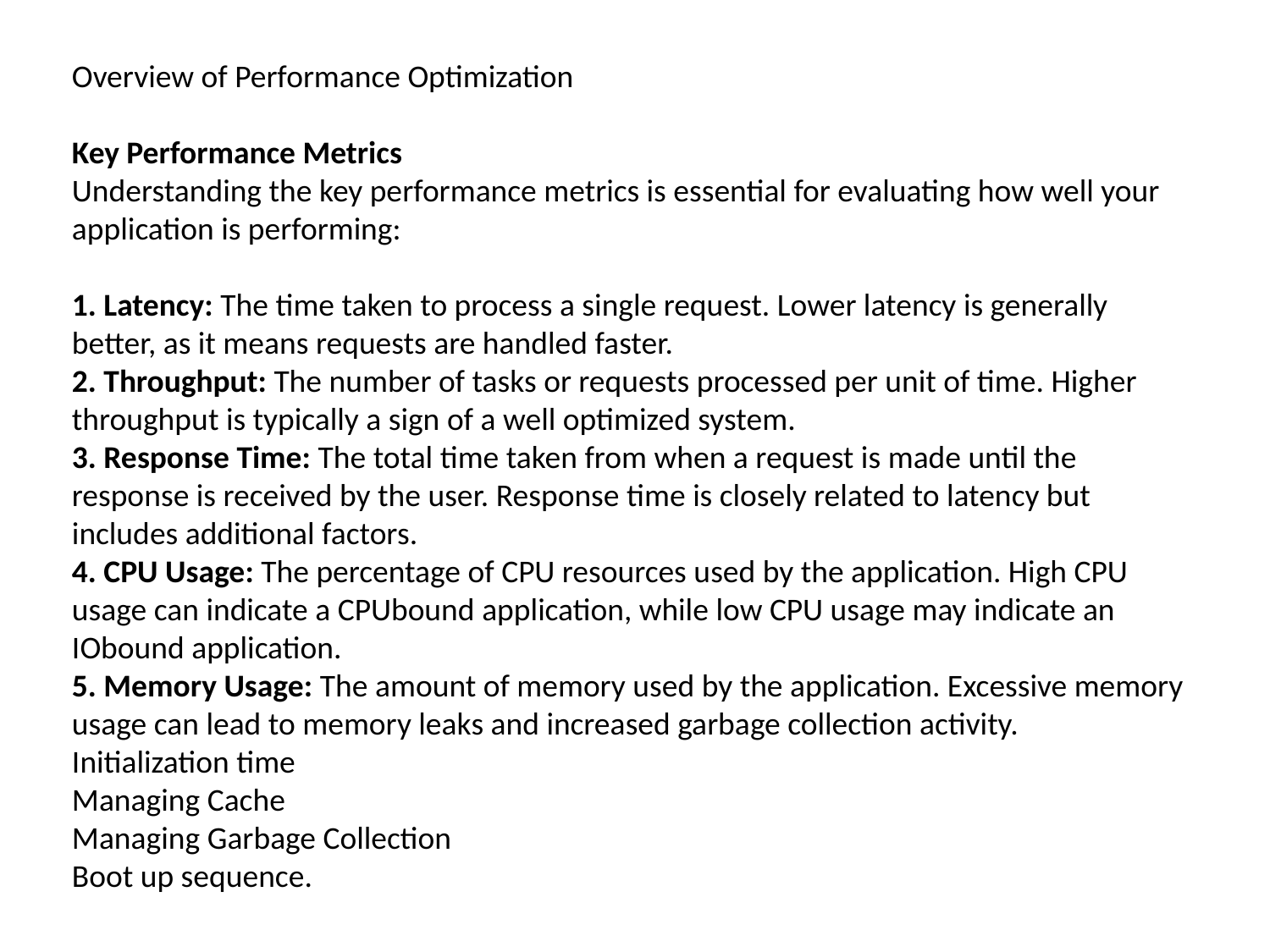

Overview of Performance Optimization

Key Performance Metrics
Understanding the key performance metrics is essential for evaluating how well your application is performing:

1. Latency: The time taken to process a single request. Lower latency is generally better, as it means requests are handled faster.
2. Throughput: The number of tasks or requests processed per unit of time. Higher throughput is typically a sign of a well optimized system.
3. Response Time: The total time taken from when a request is made until the response is received by the user. Response time is closely related to latency but includes additional factors.
4. CPU Usage: The percentage of CPU resources used by the application. High CPU usage can indicate a CPUbound application, while low CPU usage may indicate an IObound application.
5. Memory Usage: The amount of memory used by the application. Excessive memory usage can lead to memory leaks and increased garbage collection activity.
Initialization time
Managing Cache
Managing Garbage Collection
Boot up sequence.